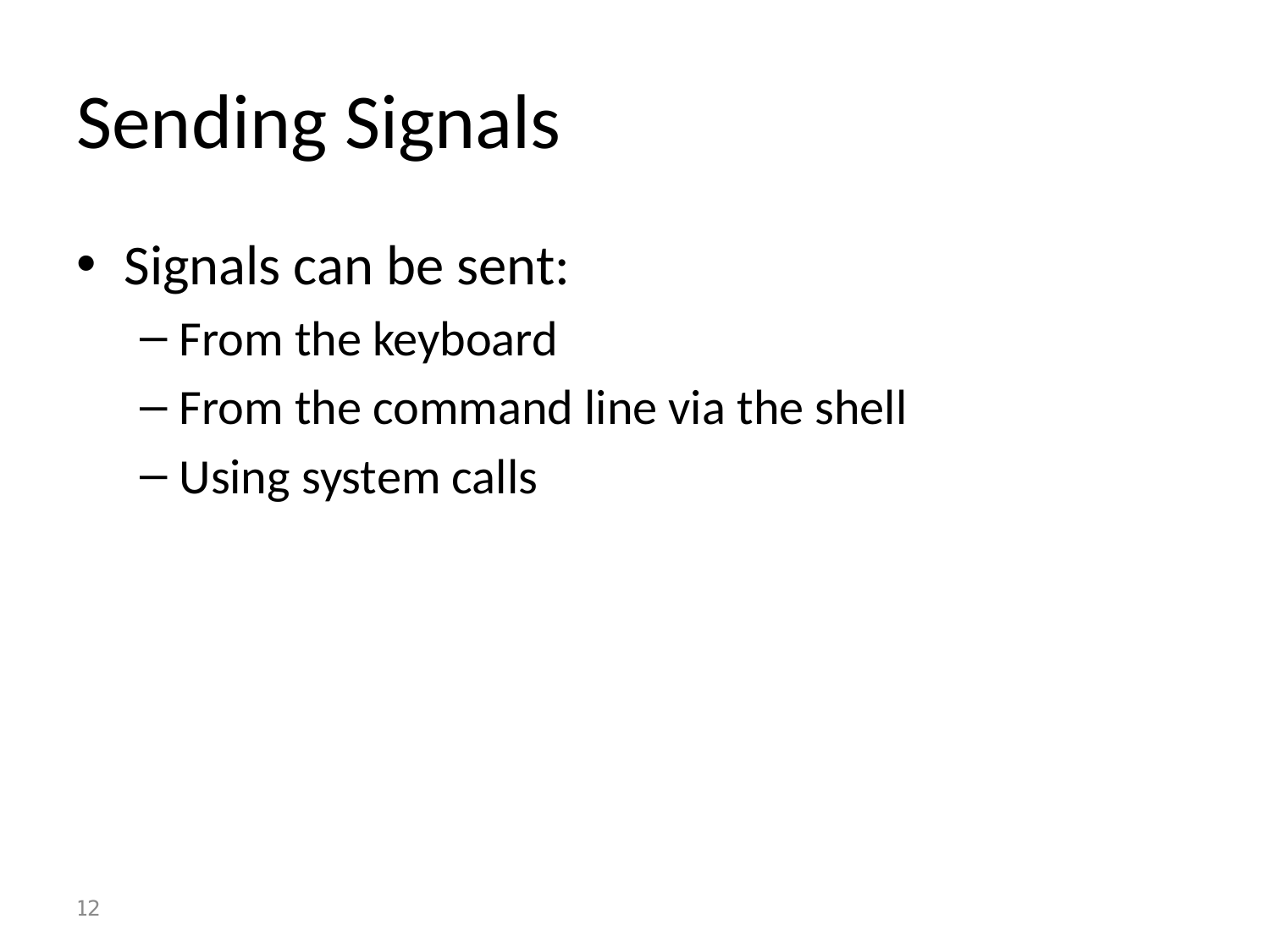

# Sending Signals
Signals can be sent:
From the keyboard
From the command line via the shell
Using system calls

12